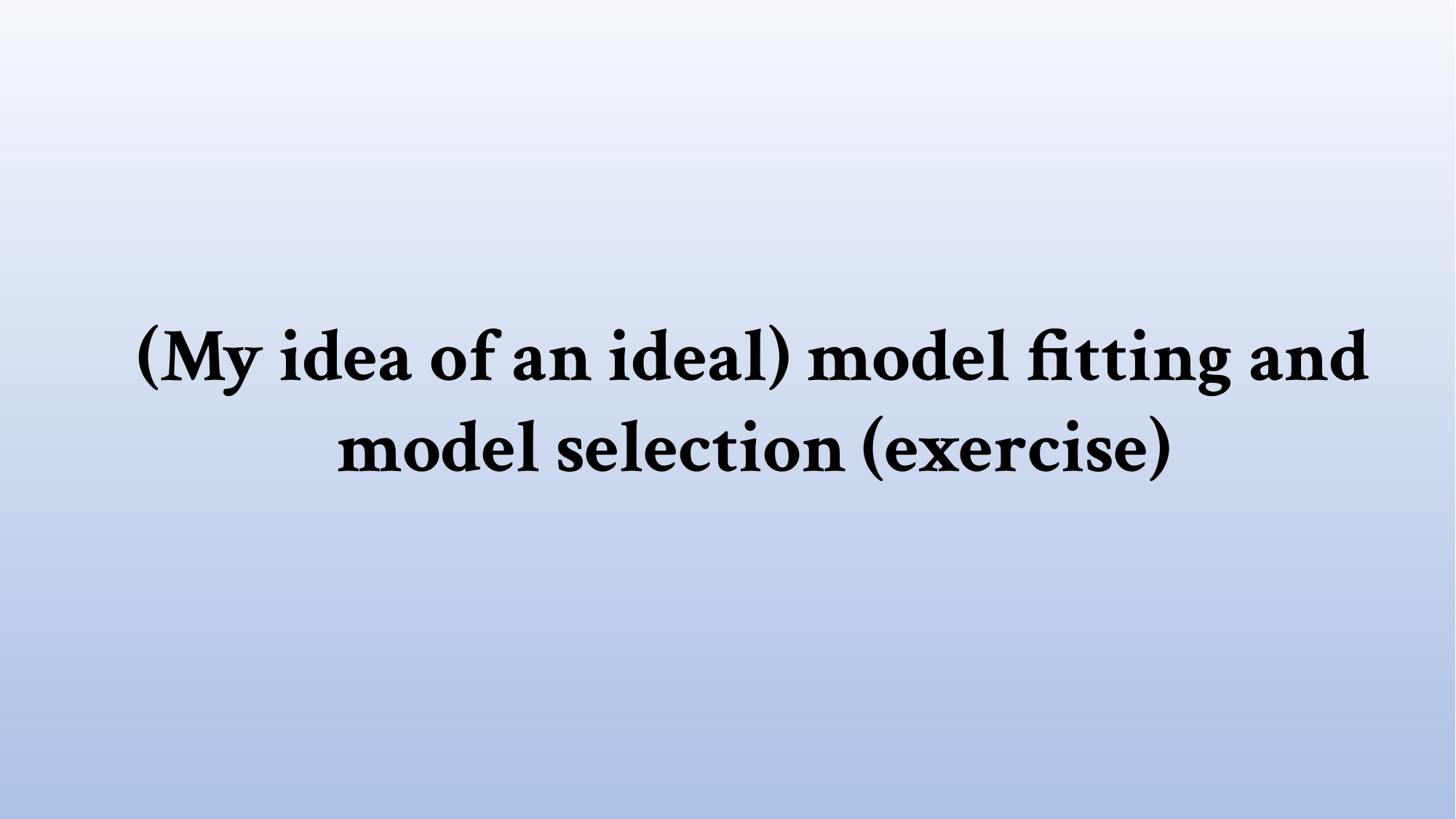

(My idea of an ideal) model fitting and model selection (exercise)